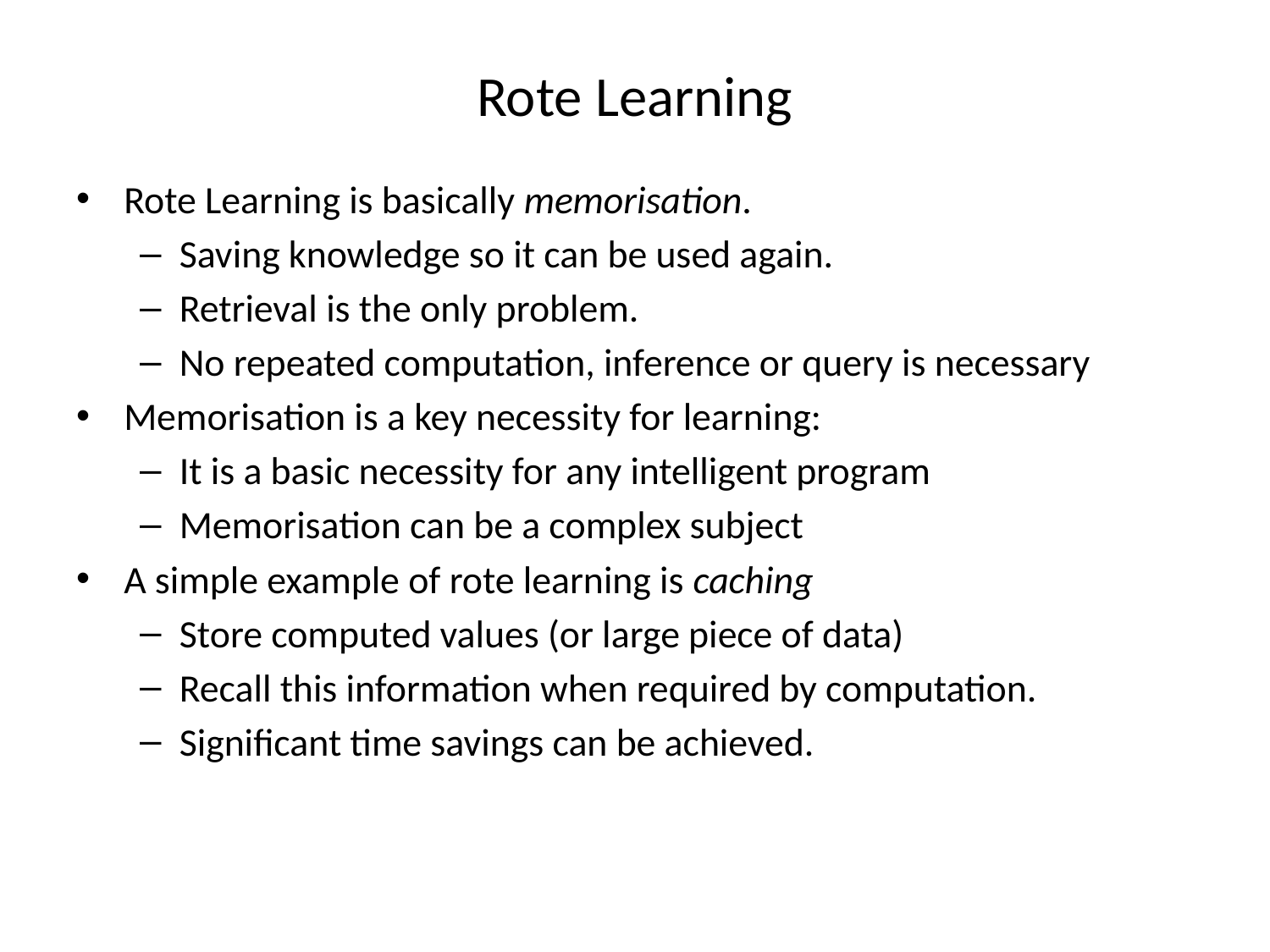

# Rote Learning
Rote Learning is basically memorisation.
Saving knowledge so it can be used again.
Retrieval is the only problem.
No repeated computation, inference or query is necessary
Memorisation is a key necessity for learning:
It is a basic necessity for any intelligent program
Memorisation can be a complex subject
A simple example of rote learning is caching
Store computed values (or large piece of data)
Recall this information when required by computation.
Significant time savings can be achieved.